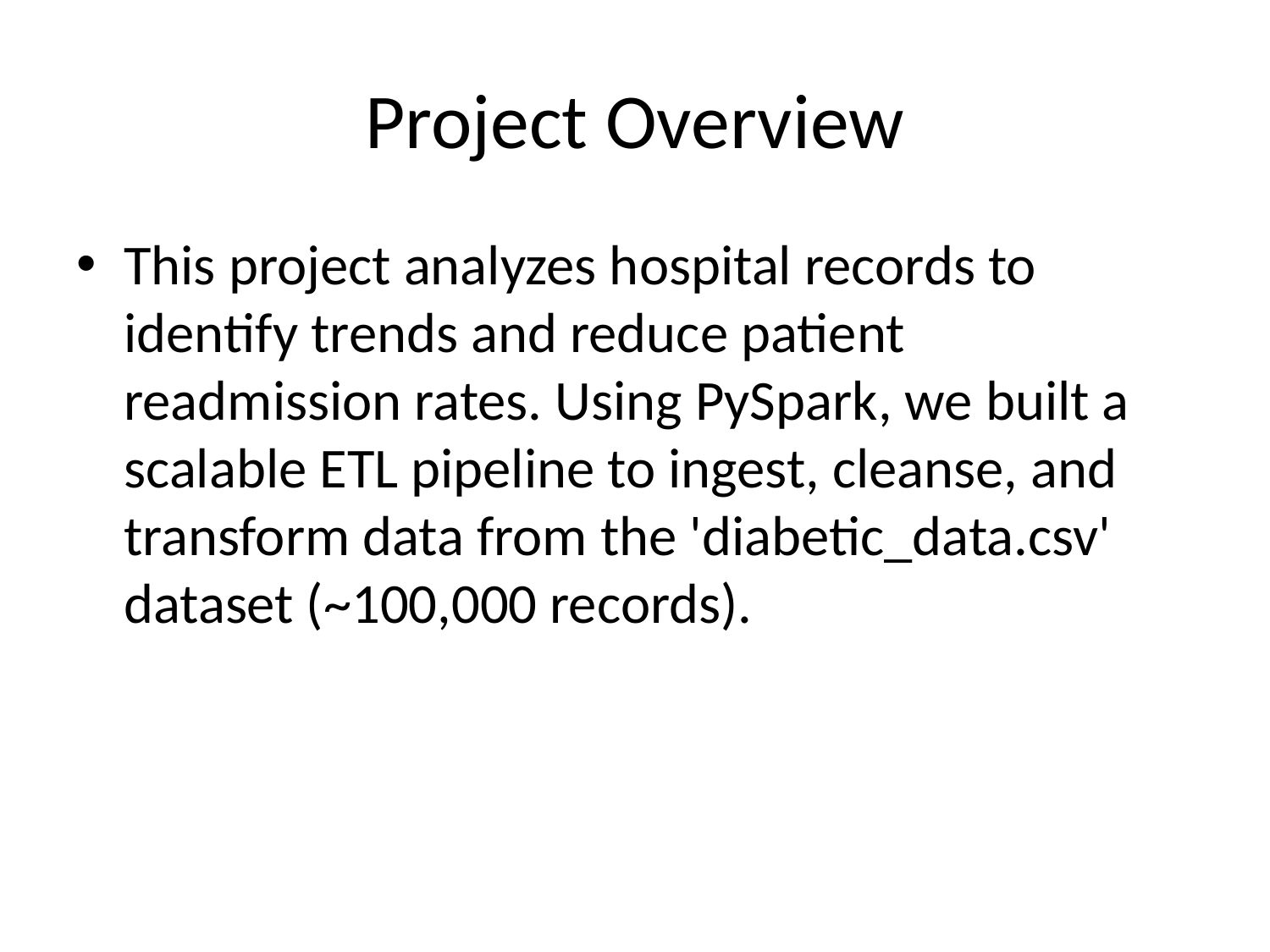

# Project Overview
This project analyzes hospital records to identify trends and reduce patient readmission rates. Using PySpark, we built a scalable ETL pipeline to ingest, cleanse, and transform data from the 'diabetic_data.csv' dataset (~100,000 records).